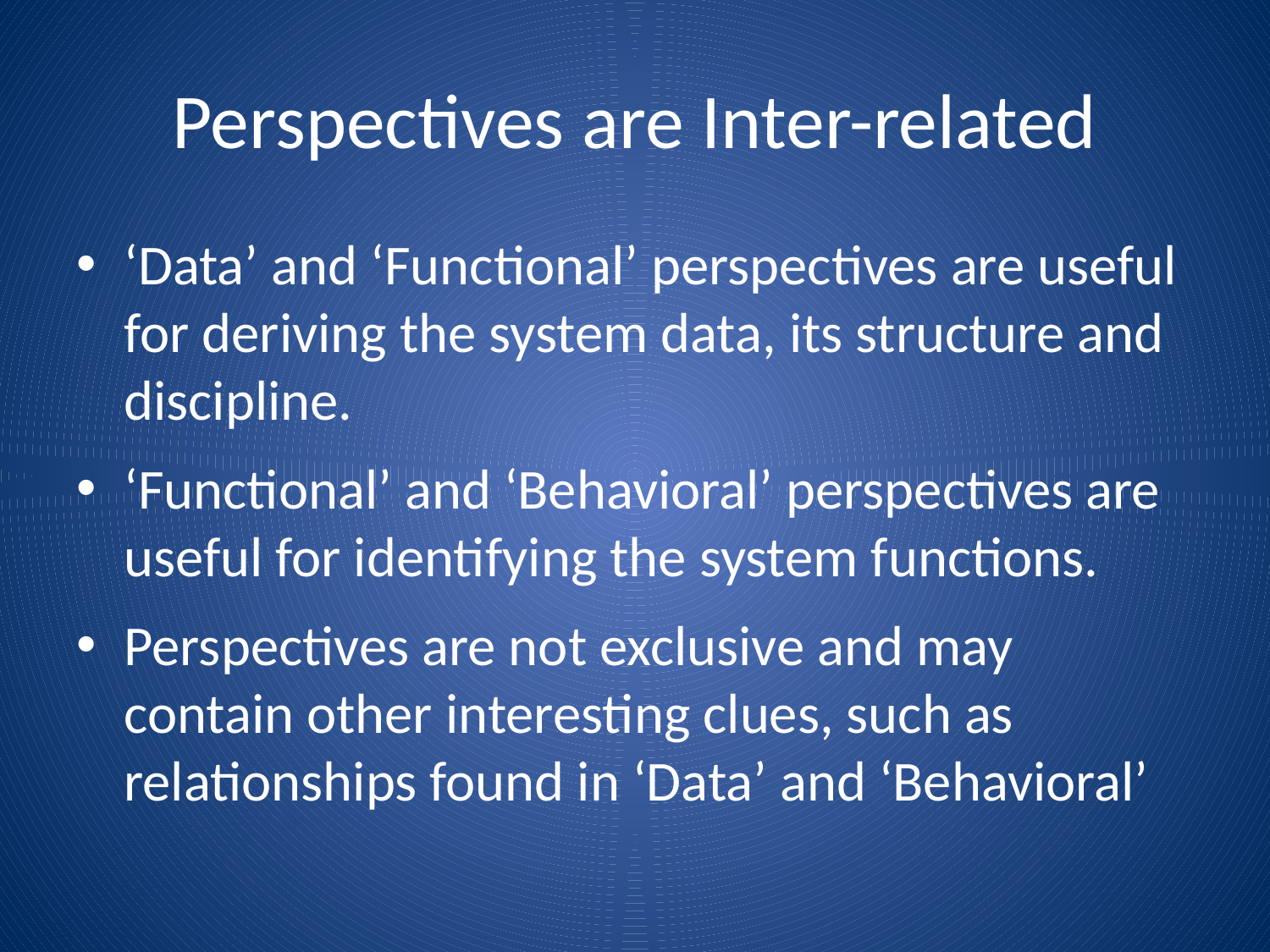

# Perspectives are Inter-related
‘Data’ and ‘Functional’ perspectives are useful for deriving the system data, its structure and discipline.
‘Functional’ and ‘Behavioral’ perspectives are useful for identifying the system functions.
Perspectives are not exclusive and may contain other interesting clues, such as relationships found in ‘Data’ and ‘Behavioral’